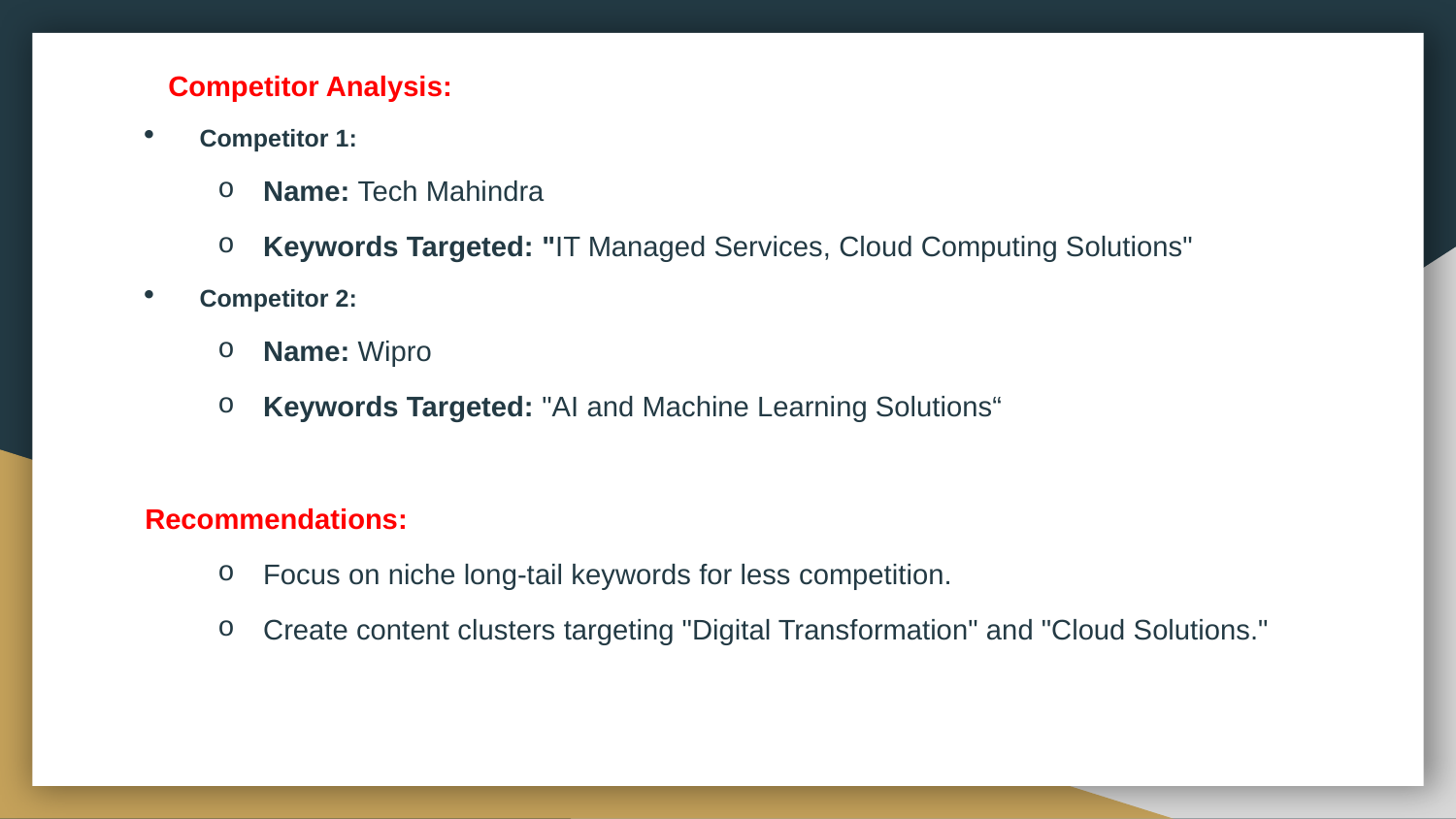

Competitor Analysis:
Competitor 1:
Name: Tech Mahindra
Keywords Targeted: "IT Managed Services, Cloud Computing Solutions"
Competitor 2:
Name: Wipro
Keywords Targeted: "AI and Machine Learning Solutions“

Recommendations:
Focus on niche long-tail keywords for less competition.
Create content clusters targeting "Digital Transformation" and "Cloud Solutions."